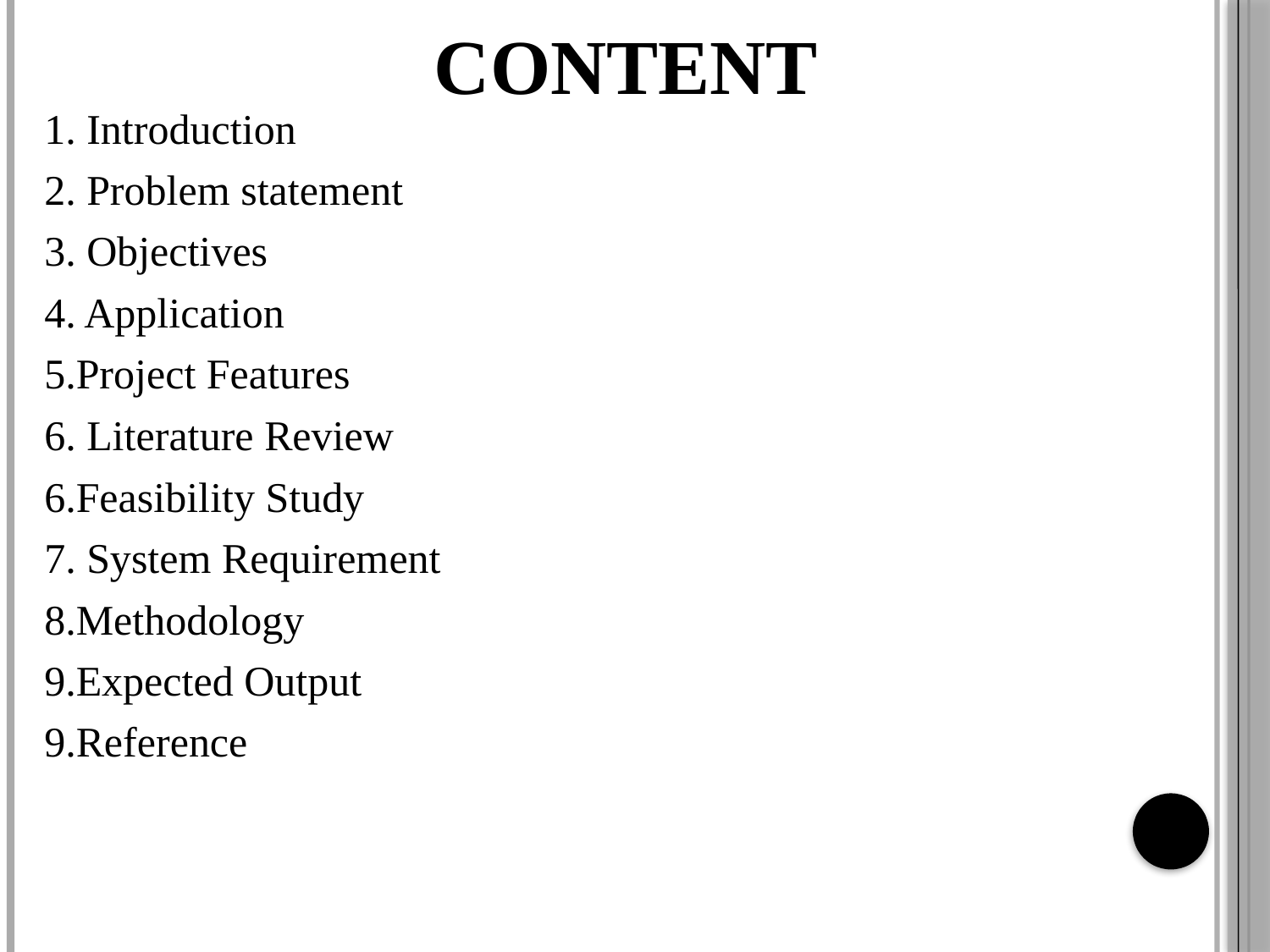

# content
1. Introduction
2. Problem statement
3. Objectives
4. Application
5.Project Features
6. Literature Review
6.Feasibility Study
7. System Requirement
8.Methodology
9.Expected Output
9.Reference